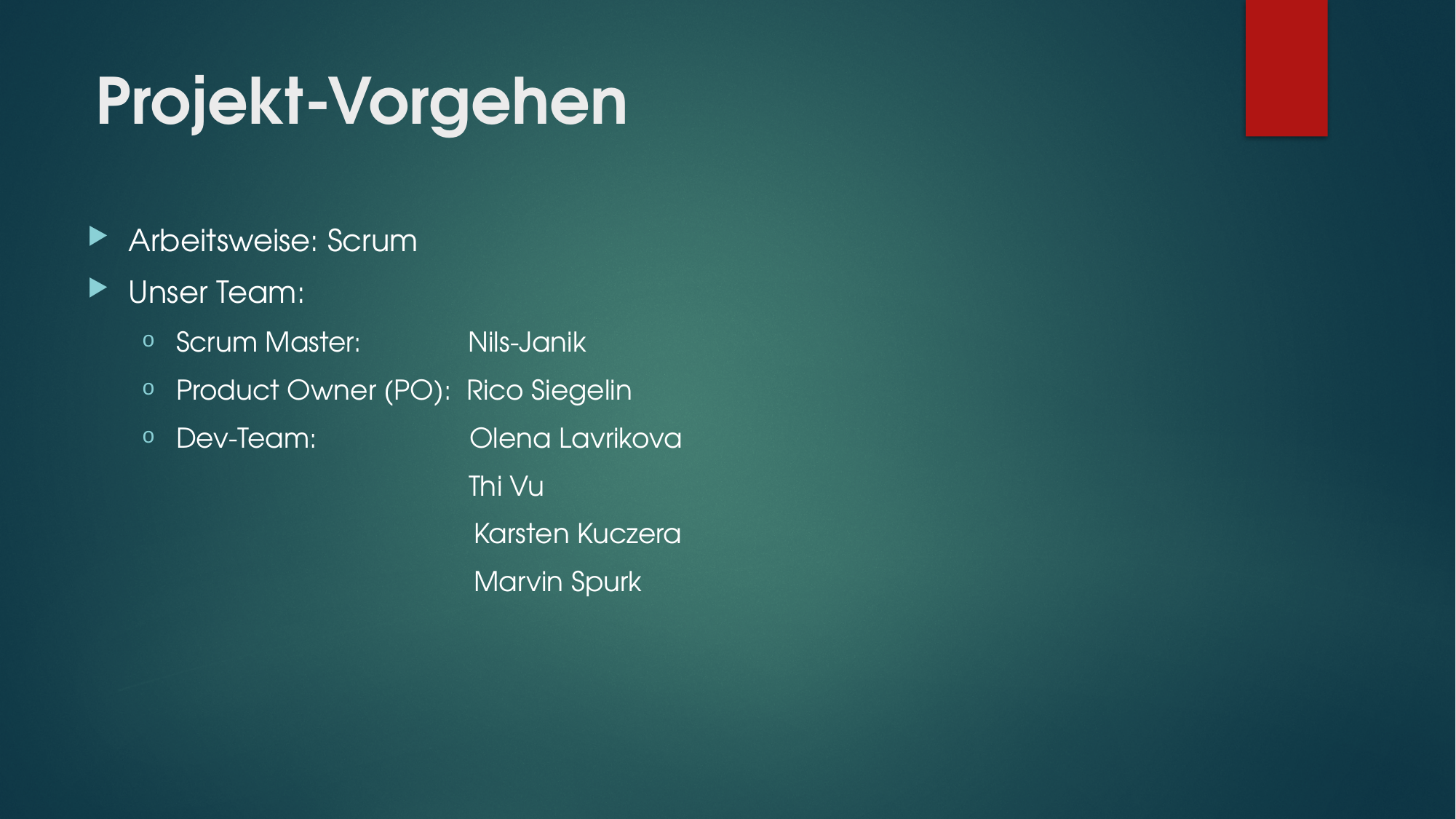

# Projekt-Vorgehen
Arbeitsweise: Scrum
Unser Team:
Scrum Master:              Nils-Janik
Product Owner (PO):  Rico Siegelin
Dev-Team:                    Olena Lavrikova
                            Thi Vu
                      Karsten Kuczera
                      Marvin Spurk